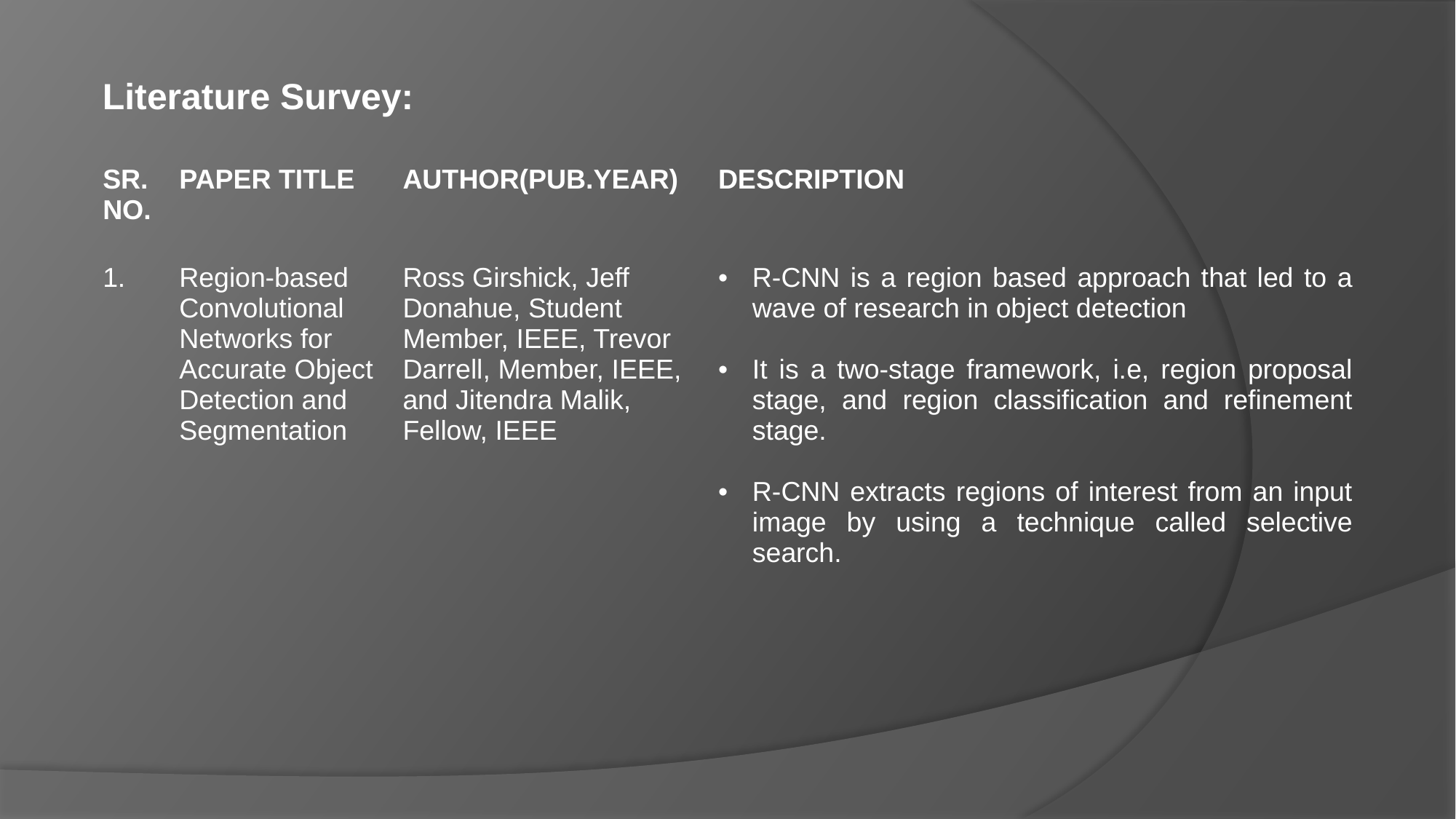

Literature Survey:
| SR.NO. | PAPER TITLE | AUTHOR(PUB.YEAR) | DESCRIPTION |
| --- | --- | --- | --- |
| 1. | Region-based Convolutional Networks for Accurate Object Detection and Segmentation | Ross Girshick, Jeff Donahue, Student Member, IEEE, Trevor Darrell, Member, IEEE, and Jitendra Malik, Fellow, IEEE | R-CNN is a region based approach that led to a wave of research in object detection It is a two-stage framework, i.e, region proposal stage, and region classification and refinement stage. R-CNN extracts regions of interest from an input image by using a technique called selective search. |
|  |  |  |  |
|  |  |  |  |
|  |  |  |  |
|  |  |  |  |
|  |  |  |  |
|  |  |  |  |